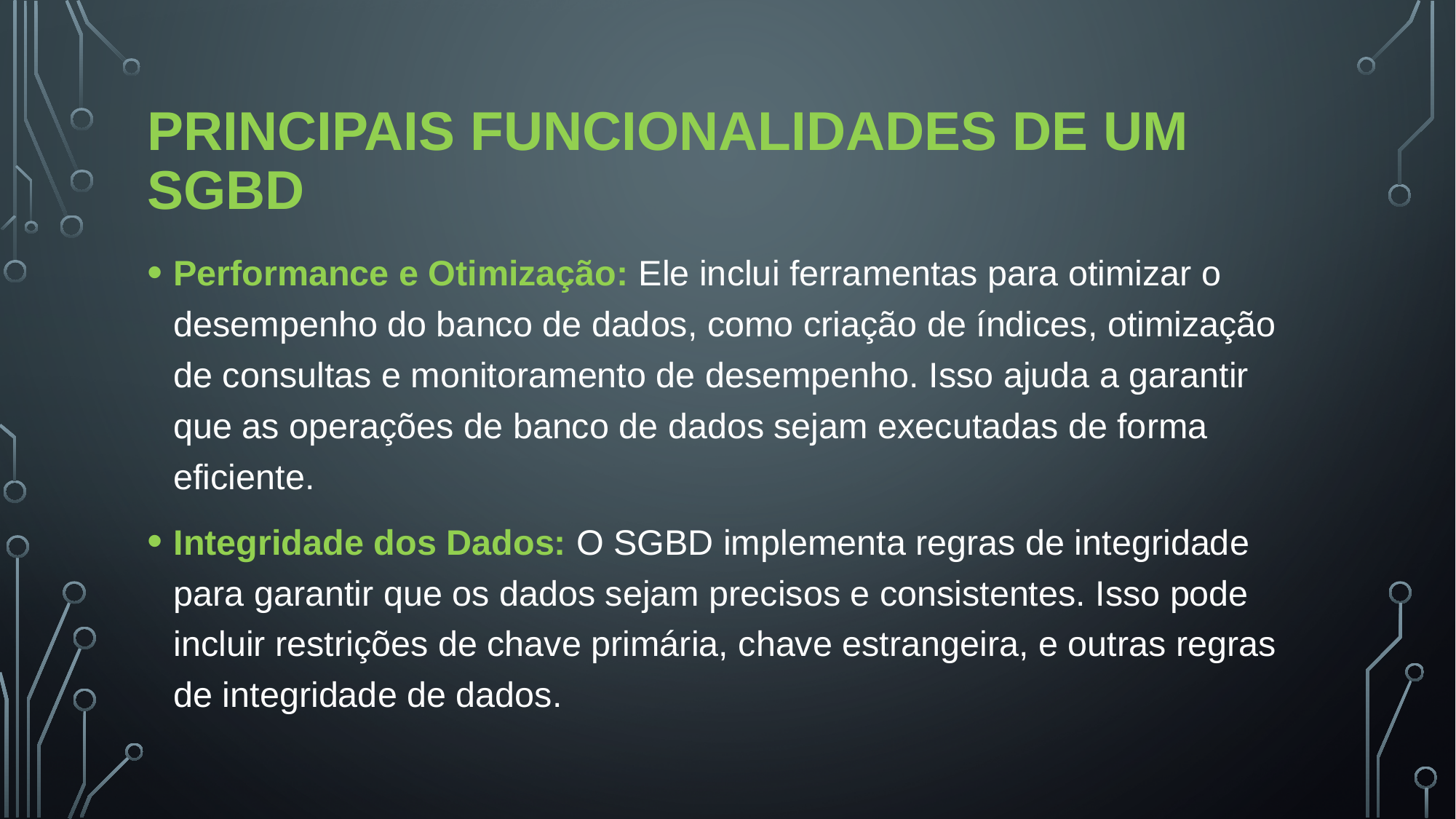

# Principais Funcionalidades de um SGBD
Performance e Otimização: Ele inclui ferramentas para otimizar o desempenho do banco de dados, como criação de índices, otimização de consultas e monitoramento de desempenho. Isso ajuda a garantir que as operações de banco de dados sejam executadas de forma eficiente.
Integridade dos Dados: O SGBD implementa regras de integridade para garantir que os dados sejam precisos e consistentes. Isso pode incluir restrições de chave primária, chave estrangeira, e outras regras de integridade de dados.